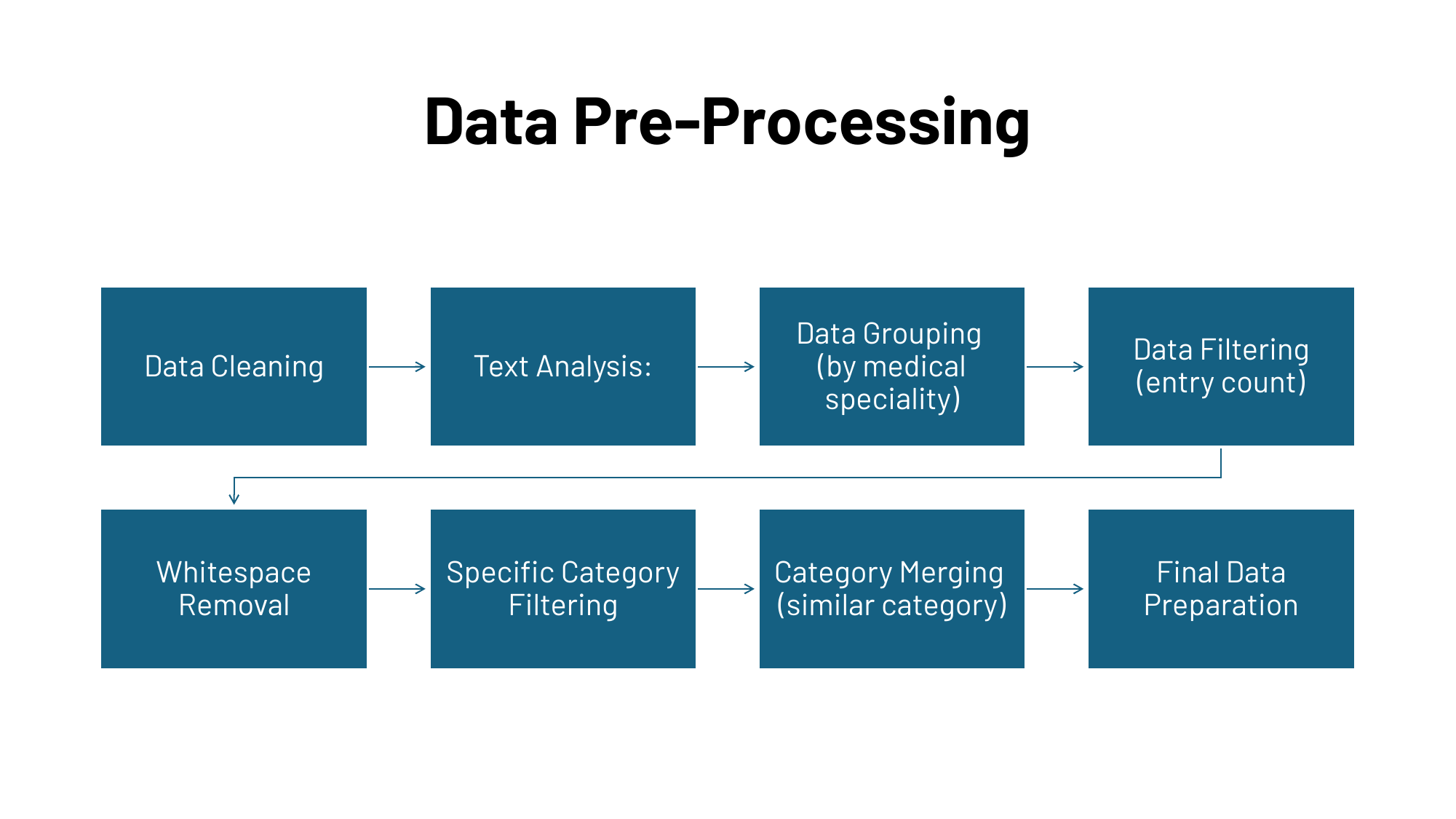

# Data Pre-Processing

Data Cleaning

Text Analysis:

Data Grouping
(by medical speciality)

Data Filtering
(entry count)

Whitespace Removal

Specific Category Filtering

Category Merging
(similar category)
Final Data Preparation